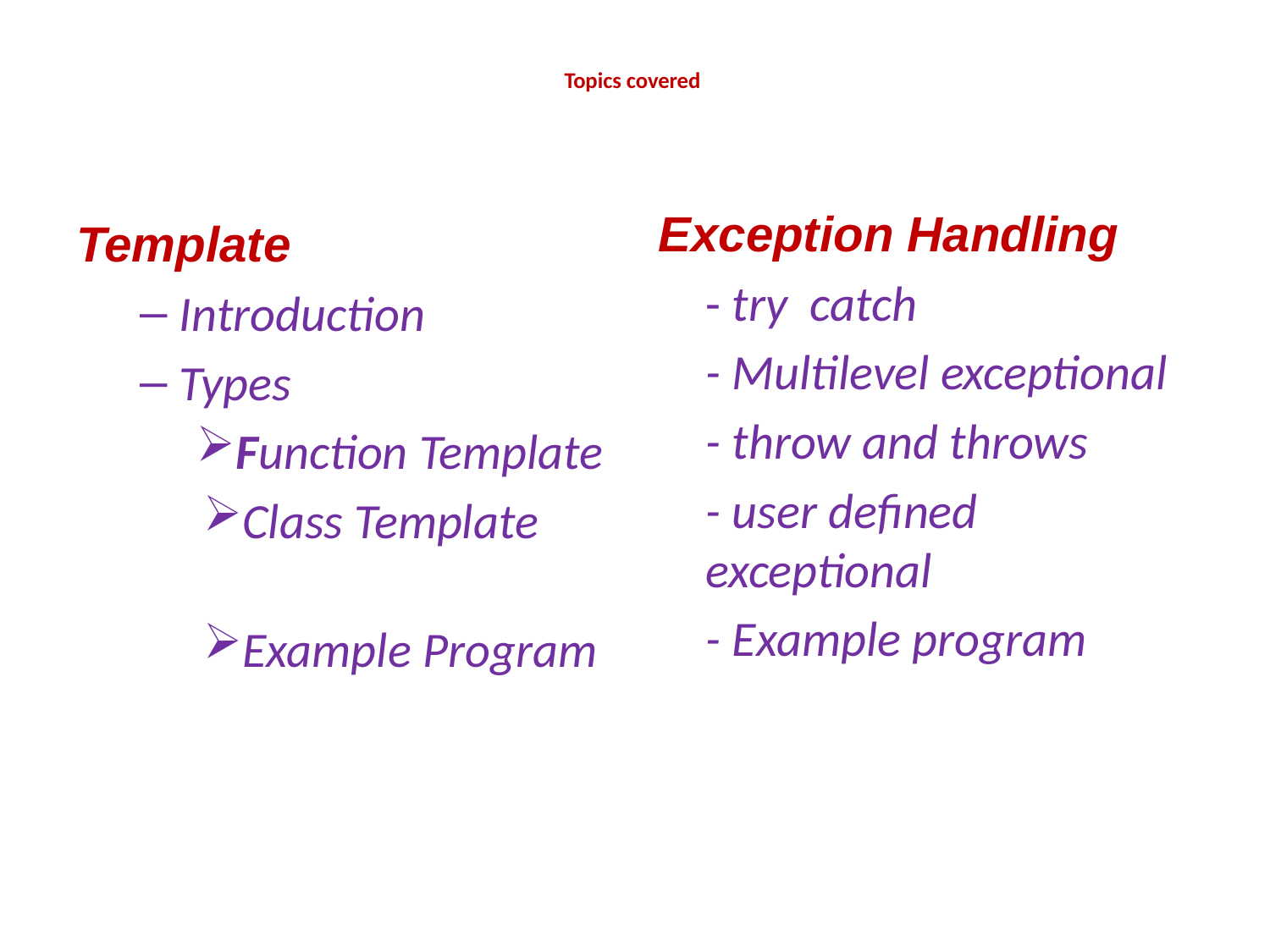

# Topics covered

Exception Handling
	- try  catch
	- Multilevel exceptional
	- throw and throws
	- user defined exceptional
	- Example program

Template
Introduction
Types
Function Template
Class Template
Example Program